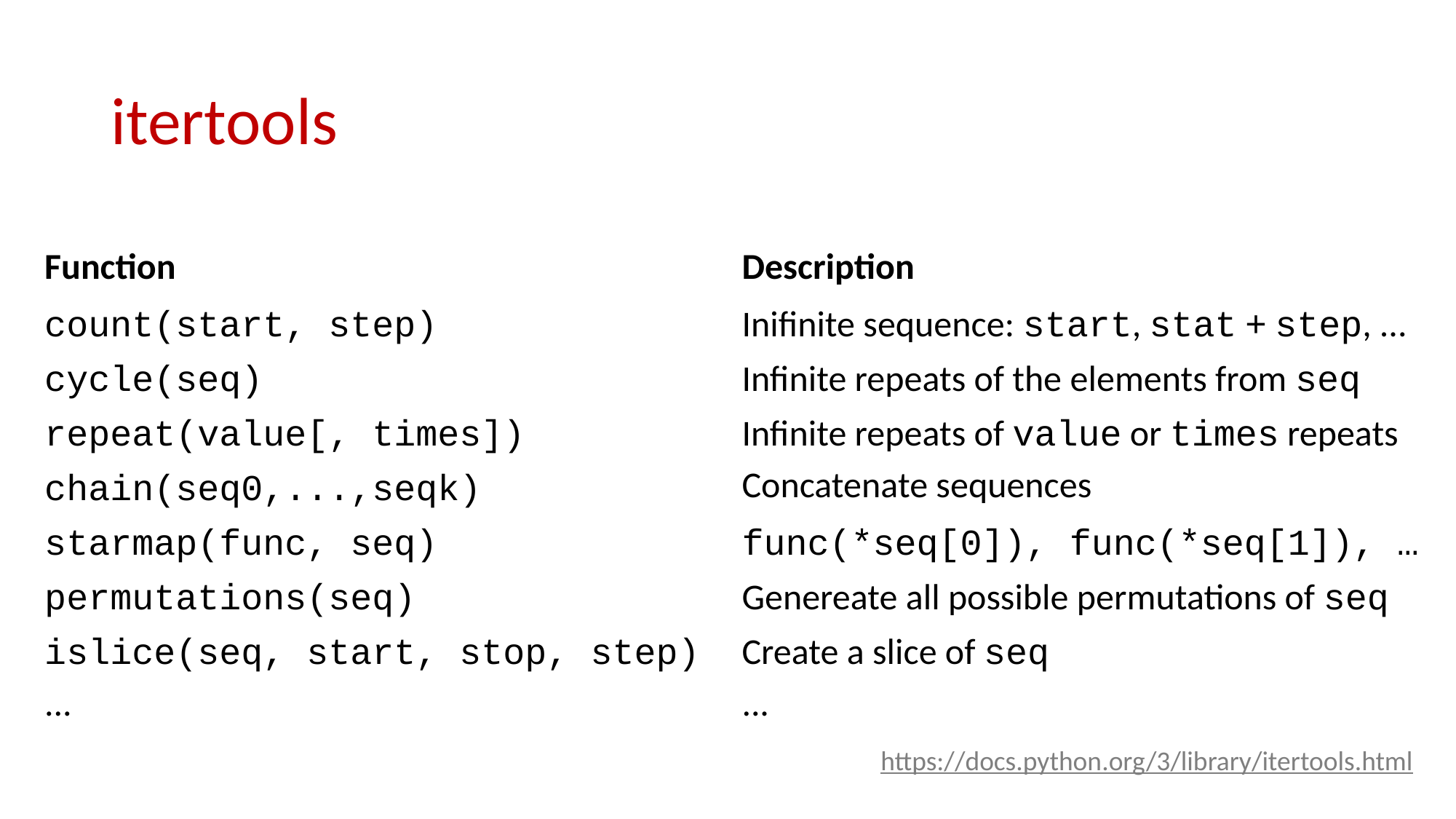

# itertools
| Function | Description |
| --- | --- |
| count(start, step) | Inifinite sequence: start, stat + step, ... |
| cycle(seq) | Infinite repeats of the elements from seq |
| repeat(value[, times]) | Infinite repeats of value or times repeats |
| chain(seq0,...,seqk) | Concatenate sequences |
| starmap(func, seq) | func(\*seq[0]), func(\*seq[1]), … |
| permutations(seq) | Genereate all possible permutations of seq |
| islice(seq, start, stop, step) | Create a slice of seq |
| ... | ... |
https://docs.python.org/3/library/itertools.html